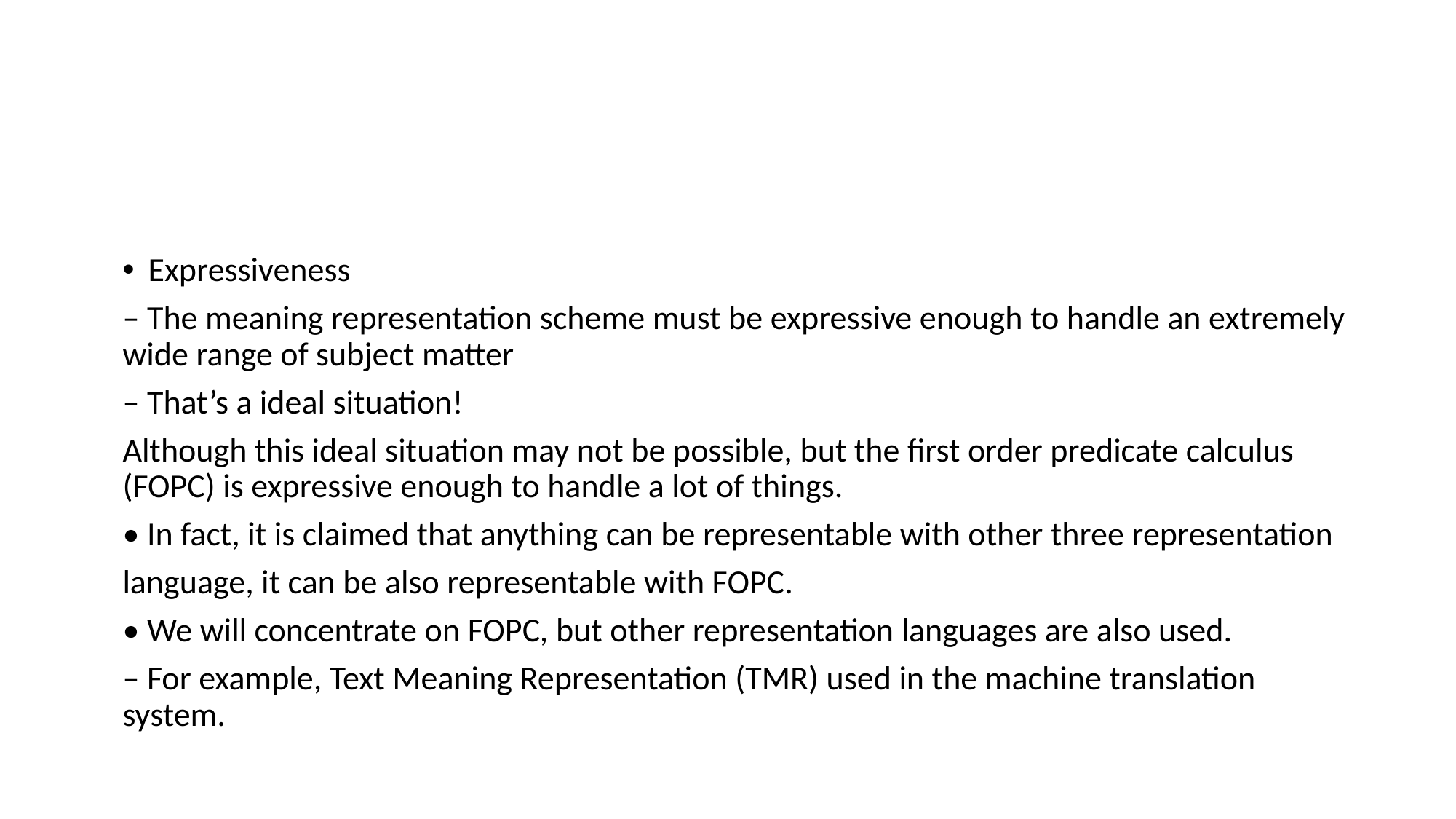

#
Expressiveness
– The meaning representation scheme must be expressive enough to handle an extremely wide range of subject matter
– That’s a ideal situation!
Although this ideal situation may not be possible, but the first order predicate calculus (FOPC) is expressive enough to handle a lot of things.
• In fact, it is claimed that anything can be representable with other three representation
language, it can be also representable with FOPC.
• We will concentrate on FOPC, but other representation languages are also used.
– For example, Text Meaning Representation (TMR) used in the machine translation system.